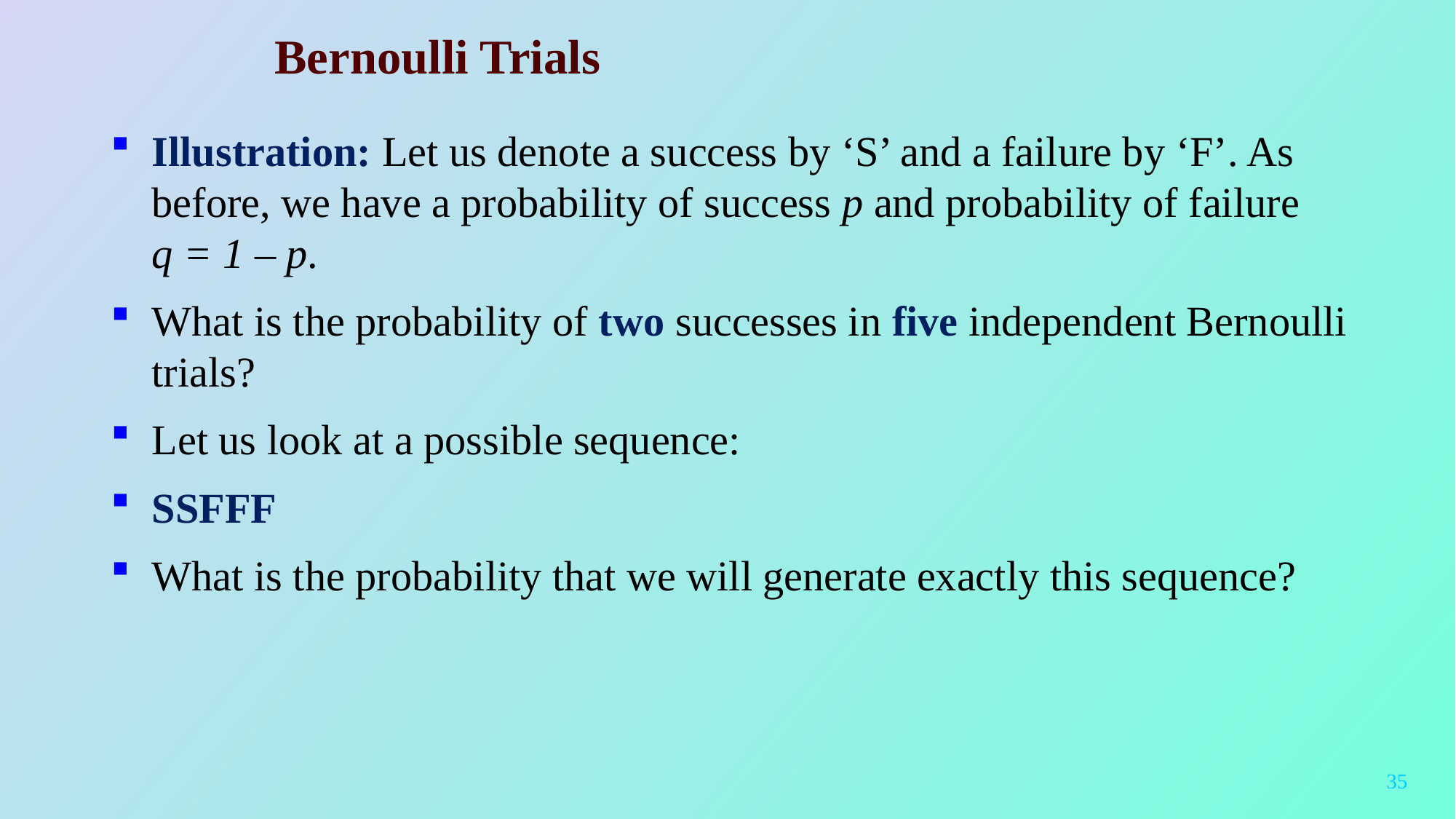

35
# Bernoulli Trials
Illustration: Let us denote a success by ‘S’ and a failure by ‘F’. As before, we have a probability of success p and probability of failure
q = 1 – p.
What is the probability of two successes in five independent Bernoulli trials?
Let us look at a possible sequence:
SSFFF
What is the probability that we will generate exactly this sequence?